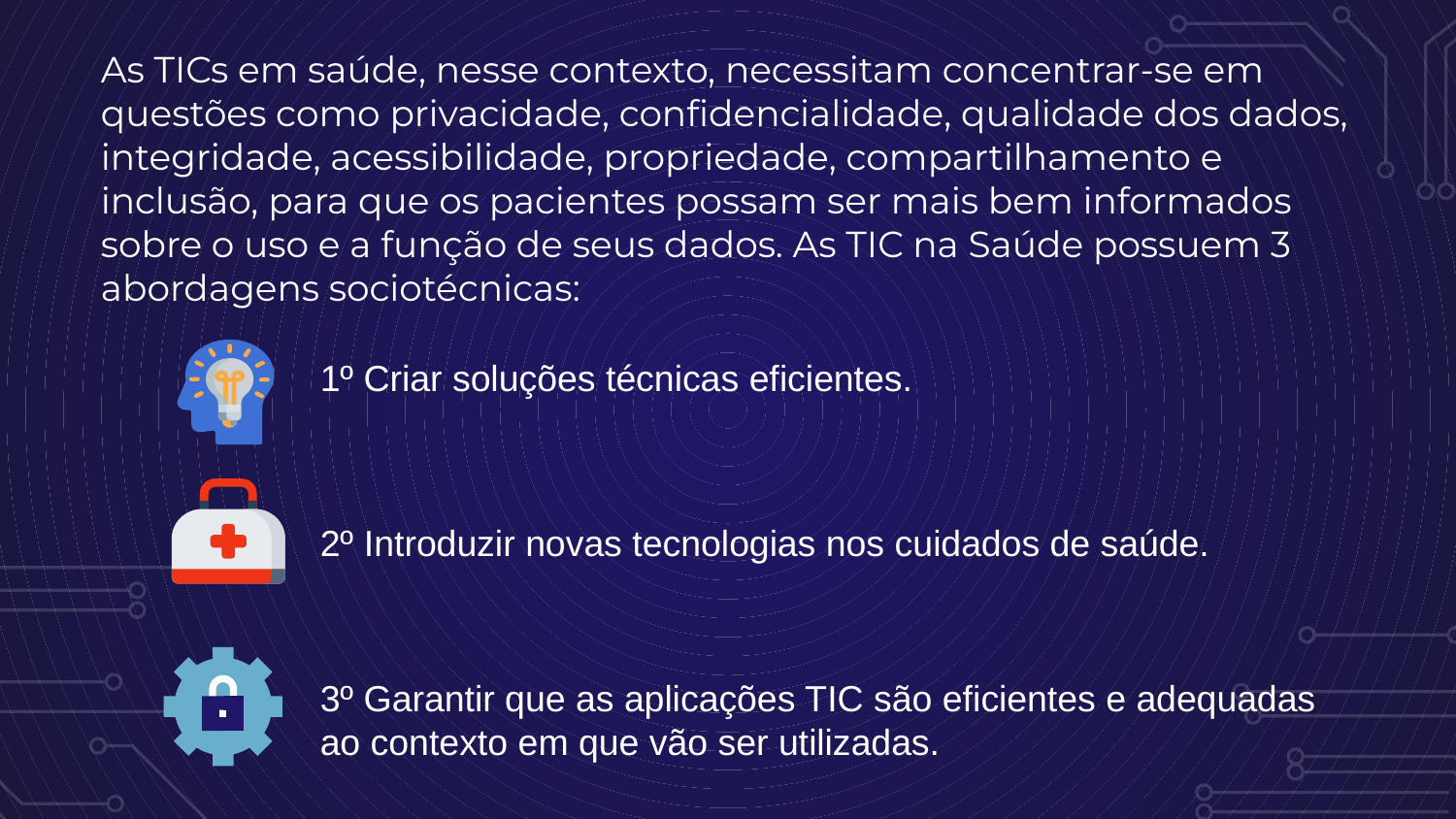

# As TICs em saúde, nesse contexto, necessitam concentrar-se em questões como privacidade, confidencialidade, qualidade dos dados, integridade, acessibilidade, propriedade, compartilhamento e inclusão, para que os pacientes possam ser mais bem informados sobre o uso e a função de seus dados. As TIC na Saúde possuem 3 abordagens sociotécnicas:

1º Criar soluções técnicas eficientes.

2º Introduzir novas tecnologias nos cuidados de saúde.

3º Garantir que as aplicações TIC são eficientes e adequadas ao contexto em que vão ser utilizadas.